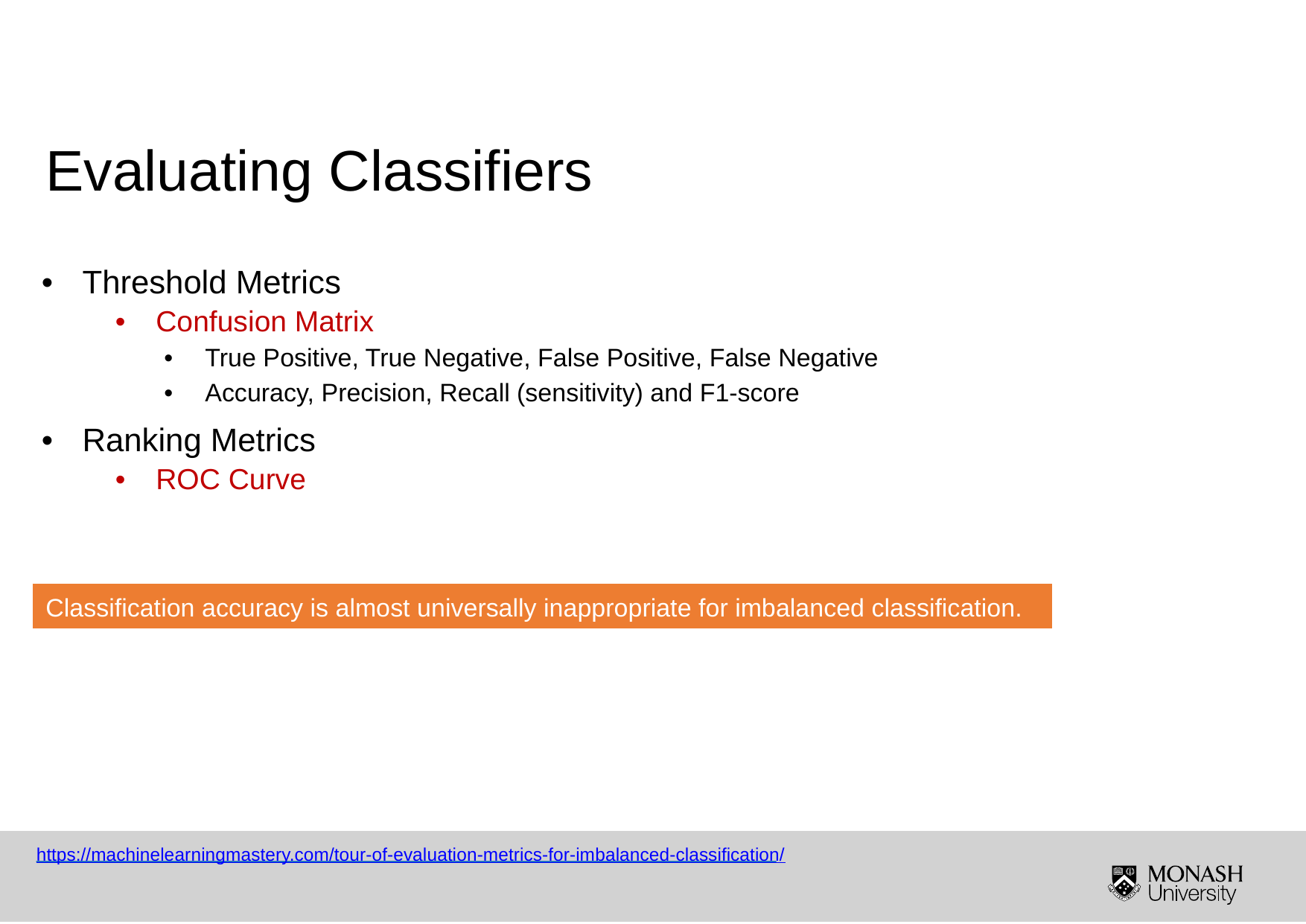

Evaluating Classifiers
•
Threshold Metrics
•
Confusion Matrix
•
True Positive, True Negative, False Positive, False Negative
•
Accuracy, Precision, Recall (sensitivity) and F1-score
•
Ranking Metrics
•
ROC Curve

Classification accuracy is almost universally inappropriate for imbalanced classification.

https://machinelearningmastery.com/tour-of-evaluation-metrics-for-imbalanced-classification/